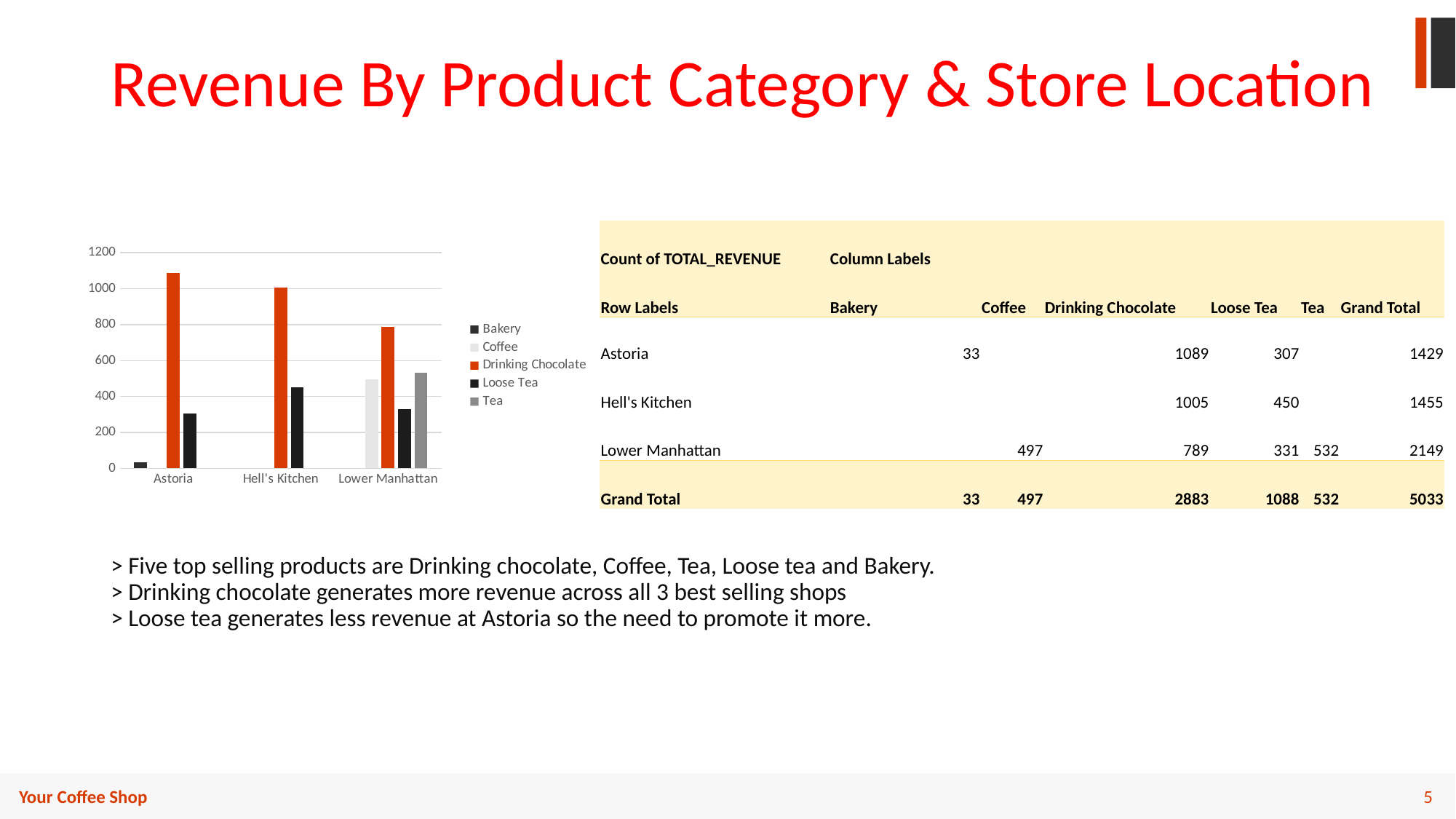

# Revenue By Product Category & Store Location > Five top selling products are Drinking chocolate, Coffee, Tea, Loose tea and Bakery. > Drinking chocolate generates more revenue across all 3 best selling shops > Loose tea generates less revenue at Astoria so the need to promote it more.

### Chart

| Category | Bakery | Coffee | Drinking Chocolate | Loose Tea | Tea |
|---|---|---|---|---|---|
| Astoria | 33.0 | None | 1089.0 | 307.0 | None |
| Hell's Kitchen | None | None | 1005.0 | 450.0 | None |
| Lower Manhattan | None | 497.0 | 789.0 | 331.0 | 532.0 |
| Count of TOTAL\_REVENUE | Column Labels |  |  |  |  |  |
| --- | --- | --- | --- | --- | --- | --- |
| Row Labels | Bakery | Coffee | Drinking Chocolate | Loose Tea | Tea | Grand Total |
| Astoria | 33 |  | 1089 | 307 |  | 1429 |
| Hell's Kitchen |  |  | 1005 | 450 |  | 1455 |
| Lower Manhattan |  | 497 | 789 | 331 | 532 | 2149 |
| Grand Total | 33 | 497 | 2883 | 1088 | 532 | 5033 |